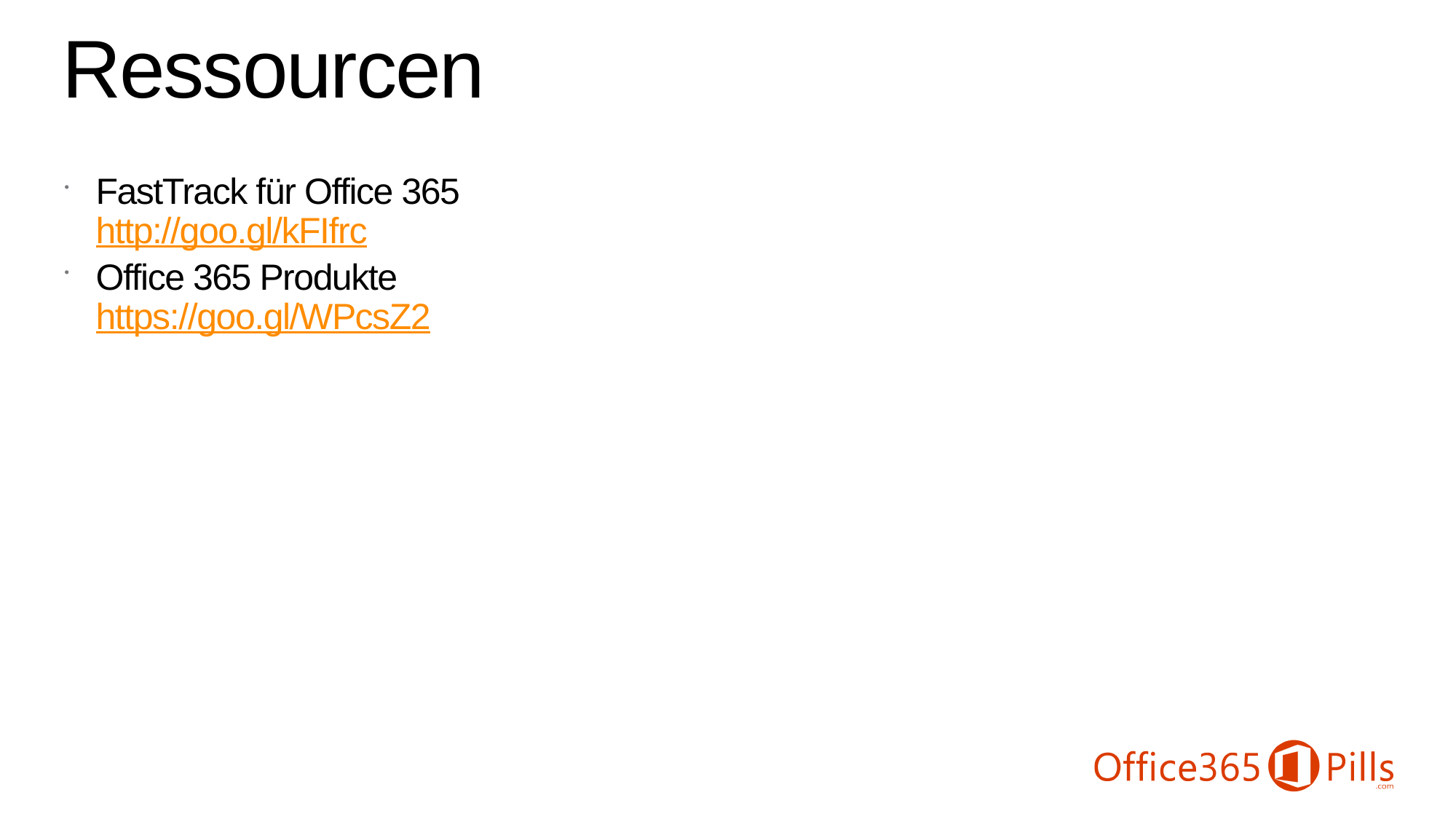

# Ressourcen
FastTrack für Office 365
http://goo.gl/kFIfrc
Office 365 Produkte
https://goo.gl/WPcsZ2